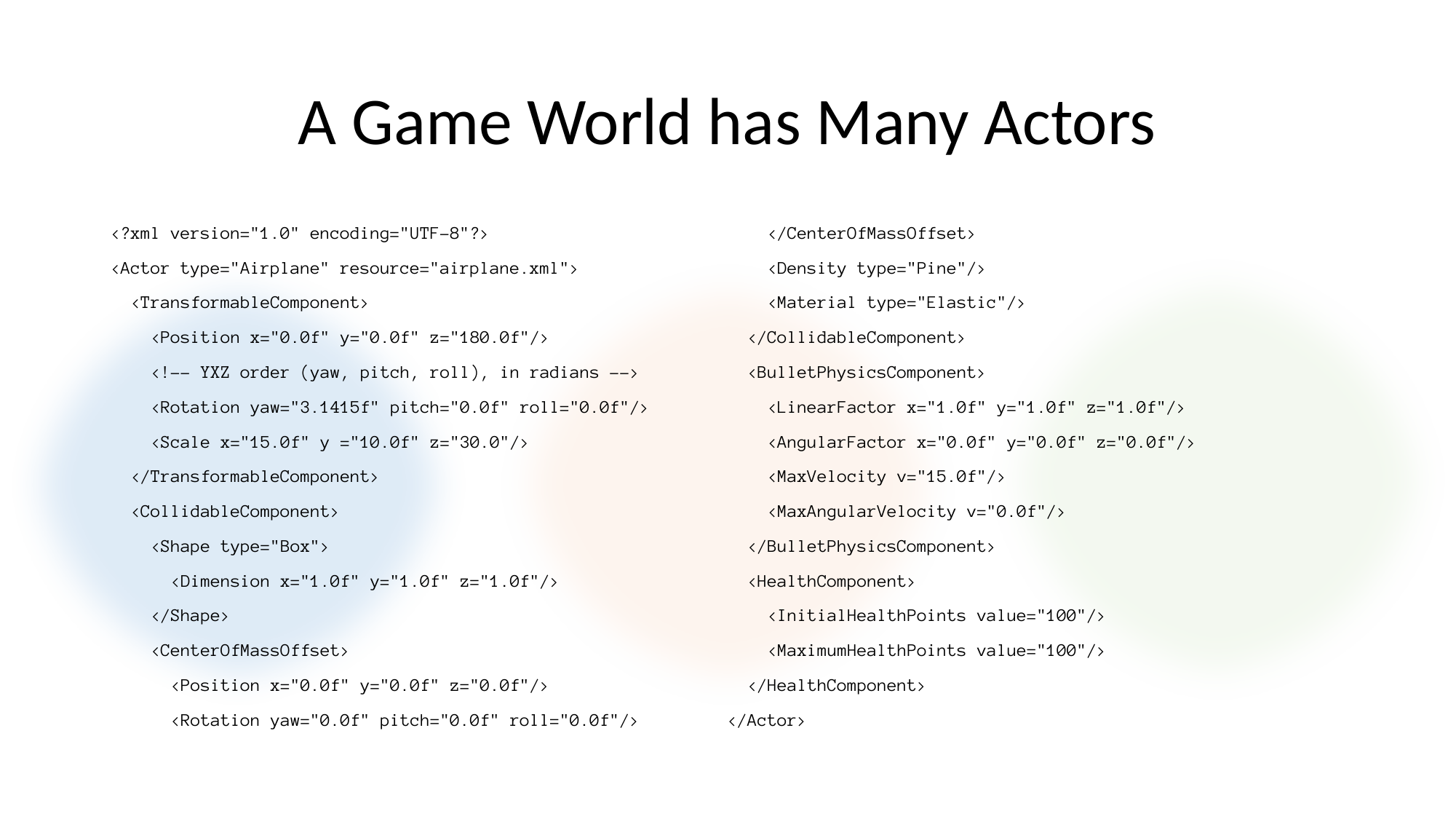

# A Game World has Many Actors
<?xml version="1.0" encoding="UTF-8"?>
<Actor type="Airplane" resource="airplane.xml">
  <TransformableComponent>
    <Position x="0.0f" y="0.0f" z="180.0f"/>
    <!-- YXZ order (yaw, pitch, roll), in radians -->
    <Rotation yaw="3.1415f" pitch="0.0f" roll="0.0f"/>
    <Scale x="15.0f" y ="10.0f" z="30.0"/>
  </TransformableComponent>
  <CollidableComponent>
    <Shape type="Box">
      <Dimension x="1.0f" y="1.0f" z="1.0f"/>
    </Shape>
    <CenterOfMassOffset>
      <Position x="0.0f" y="0.0f" z="0.0f"/>
      <Rotation yaw="0.0f" pitch="0.0f" roll="0.0f"/>
    </CenterOfMassOffset>
    <Density type="Pine"/>
    <Material type="Elastic"/>
  </CollidableComponent>
  <BulletPhysicsComponent>
    <LinearFactor x="1.0f" y="1.0f" z="1.0f"/>
    <AngularFactor x="0.0f" y="0.0f" z="0.0f"/>
    <MaxVelocity v="15.0f"/>
    <MaxAngularVelocity v="0.0f"/>
  </BulletPhysicsComponent>
  <HealthComponent>
    <InitialHealthPoints value="100"/>
    <MaximumHealthPoints value="100"/>
  </HealthComponent>
</Actor>